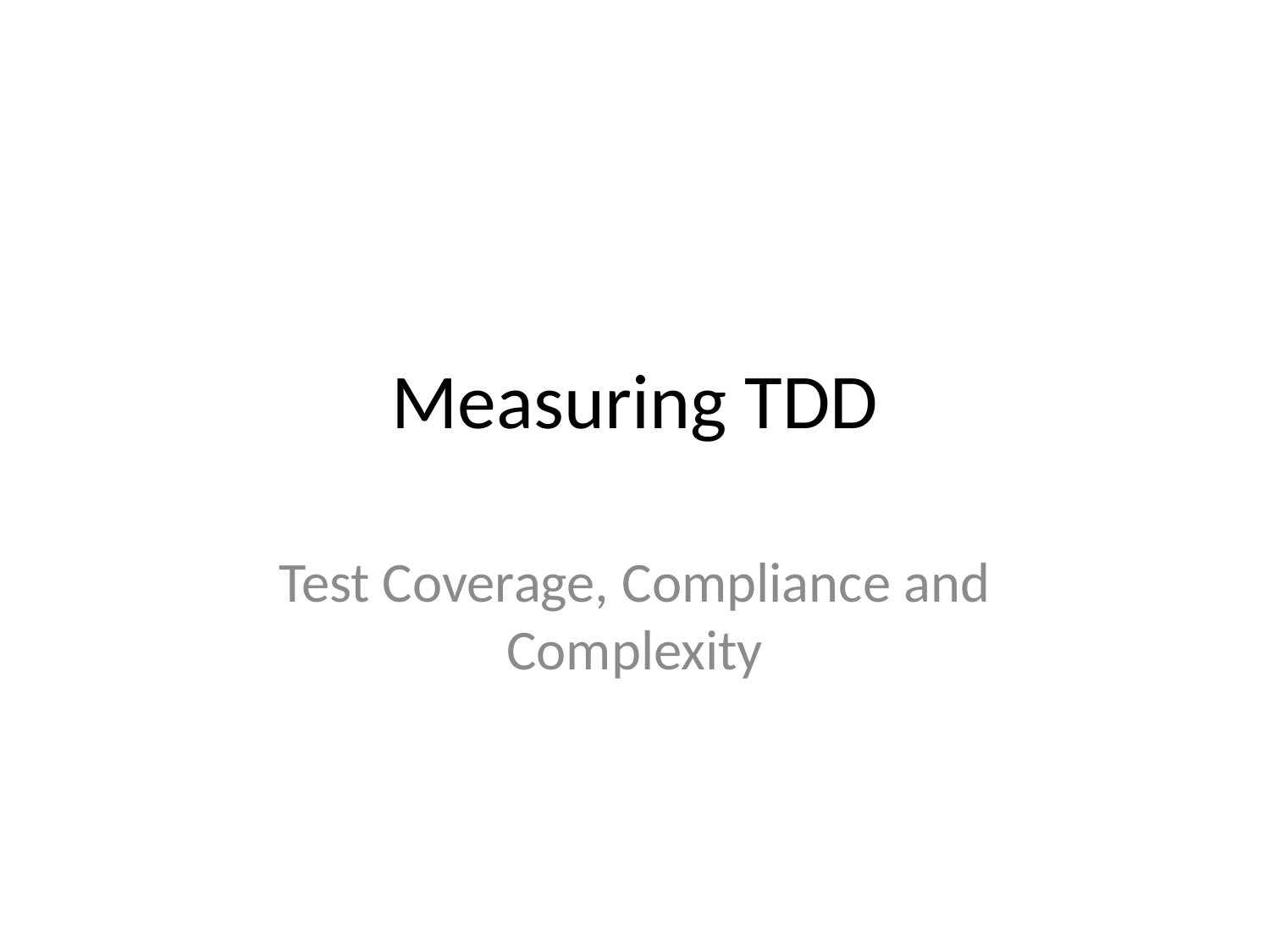

# Measuring TDD
Test Coverage, Compliance and Complexity